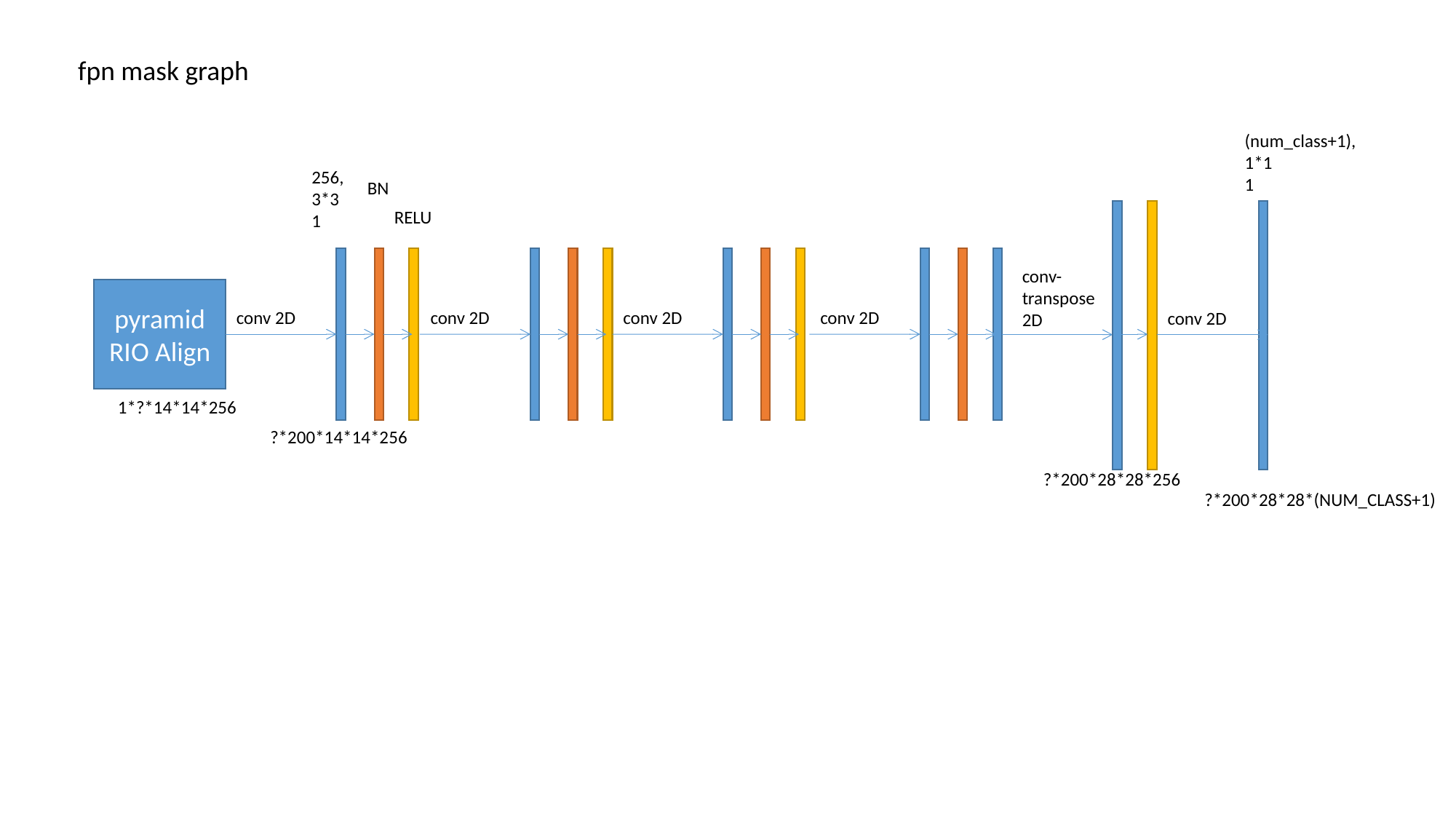

fpn mask graph
(num_class+1), 1*1
1
256, 3*3
1
BN
RELU

conv-transpose 2D

conv 2D

conv 2D

conv 2D

conv 2D
pyramid RIO Align

conv 2D
1*?*14*14*256
?*200*14*14*256
?*200*28*28*256
?*200*28*28*(NUM_CLASS+1)